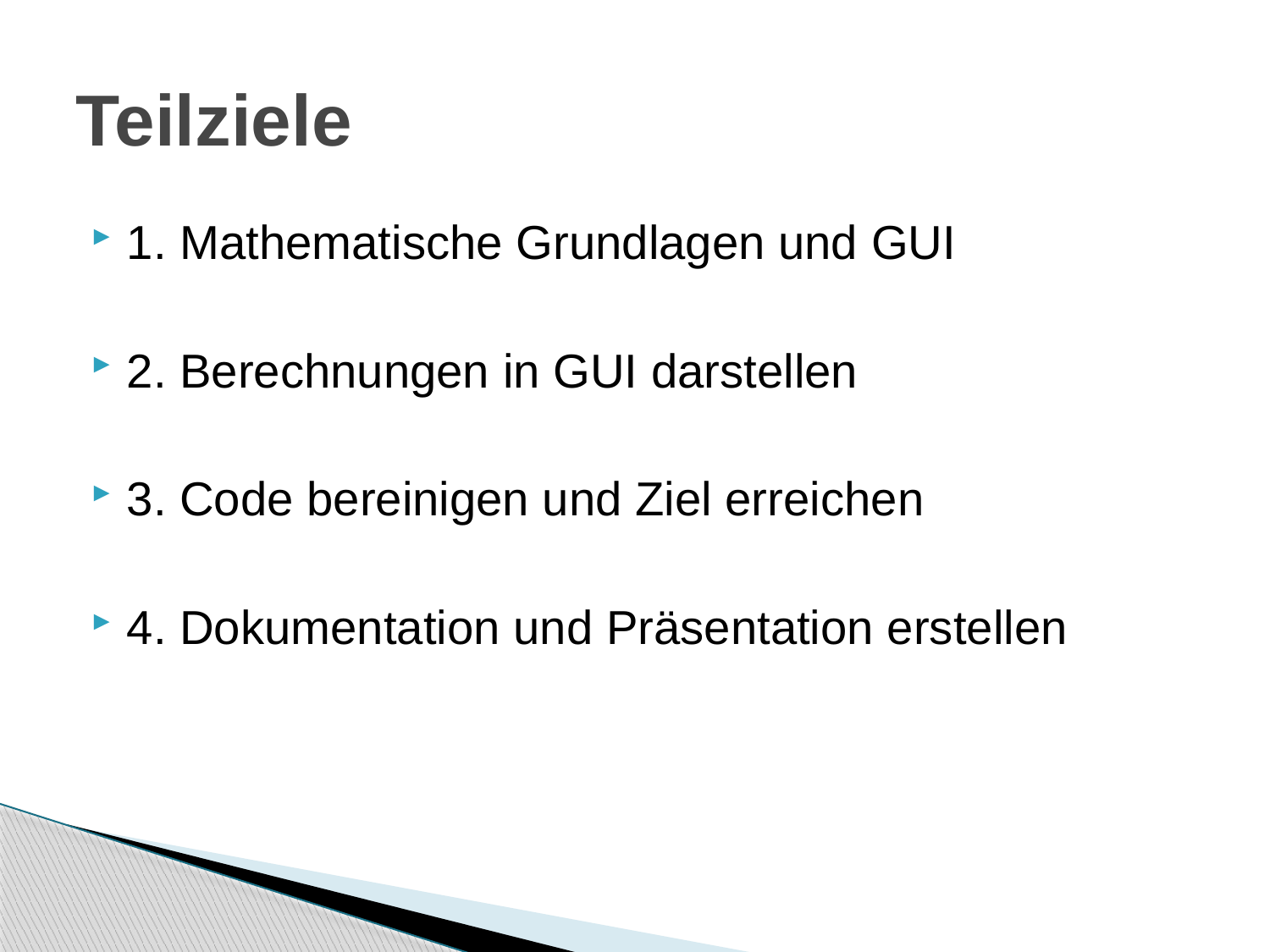

# Teilziele
1. Mathematische Grundlagen und GUI

2. Berechnungen in GUI darstellen

3. Code bereinigen und Ziel erreichen

4. Dokumentation und Präsentation erstellen